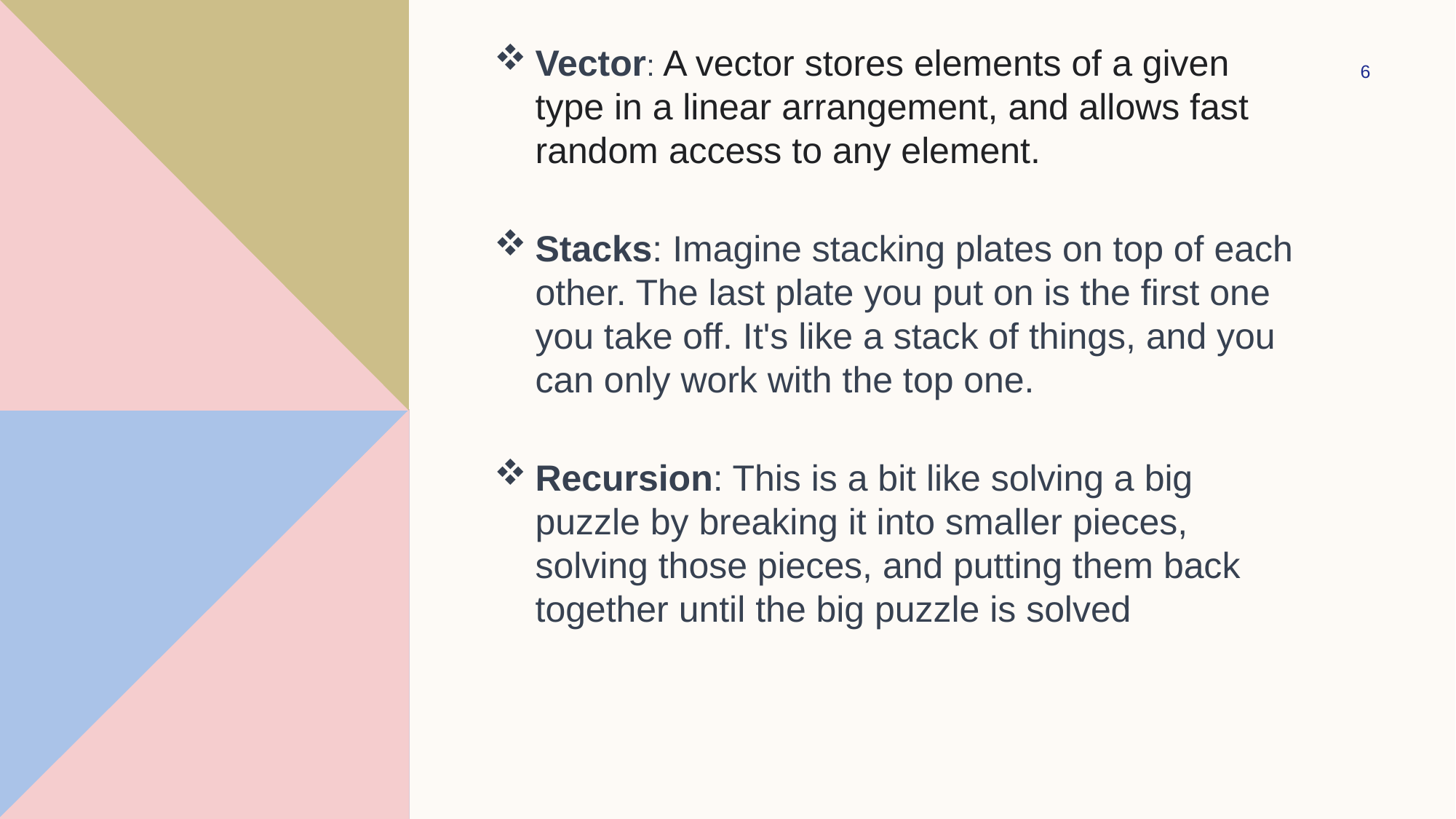

Vector: A vector stores elements of a given type in a linear arrangement, and allows fast random access to any element.

Stacks: Imagine stacking plates on top of each other. The last plate you put on is the first one you take off. It's like a stack of things, and you can only work with the top one.

Recursion: This is a bit like solving a big puzzle by breaking it into smaller pieces, solving those pieces, and putting them back together until the big puzzle is solved
6